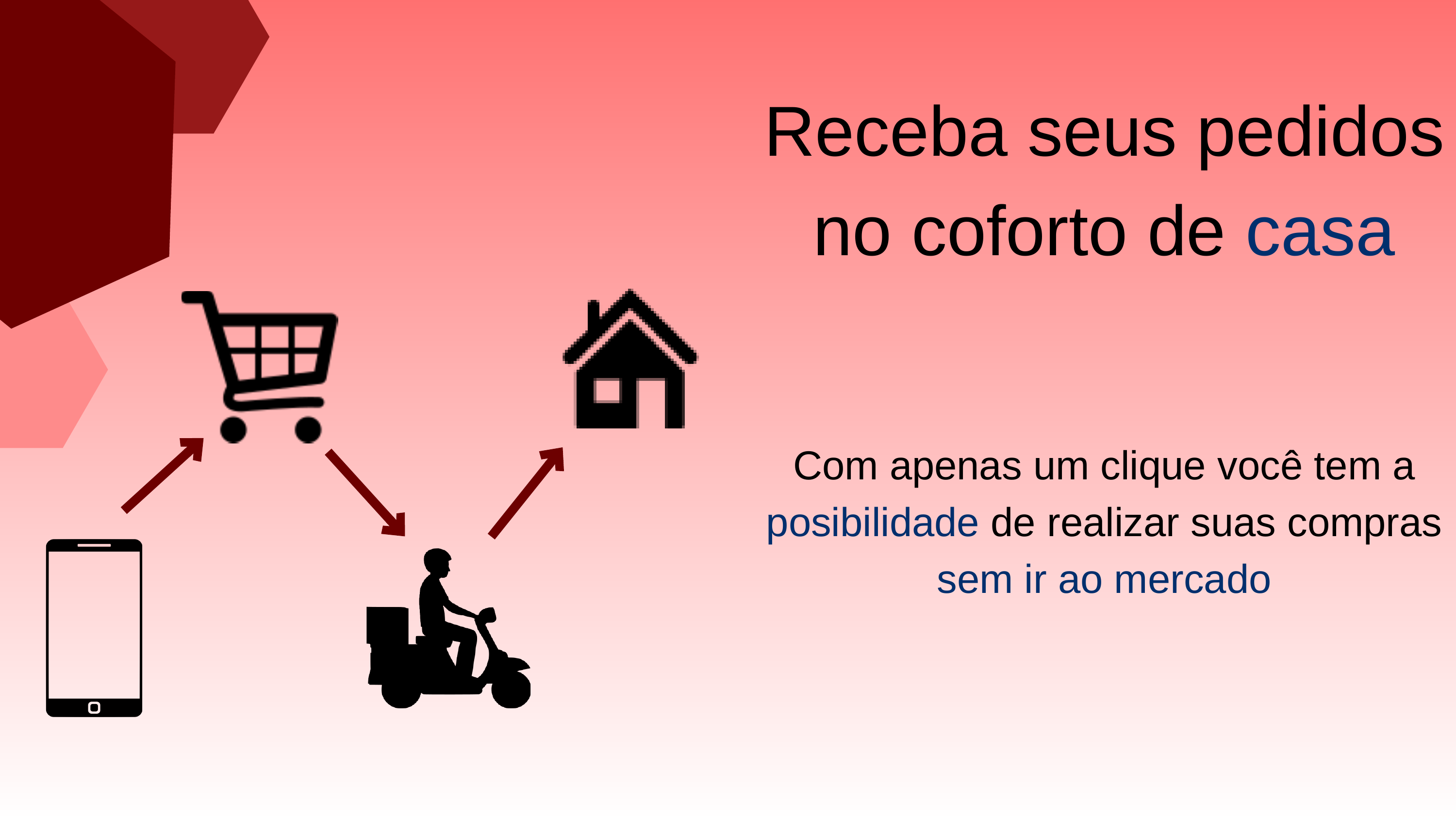

Receba seus pedidos no coforto de casa

Com apenas um clique você tem a posibilidade de realizar suas compras sem ir ao mercado